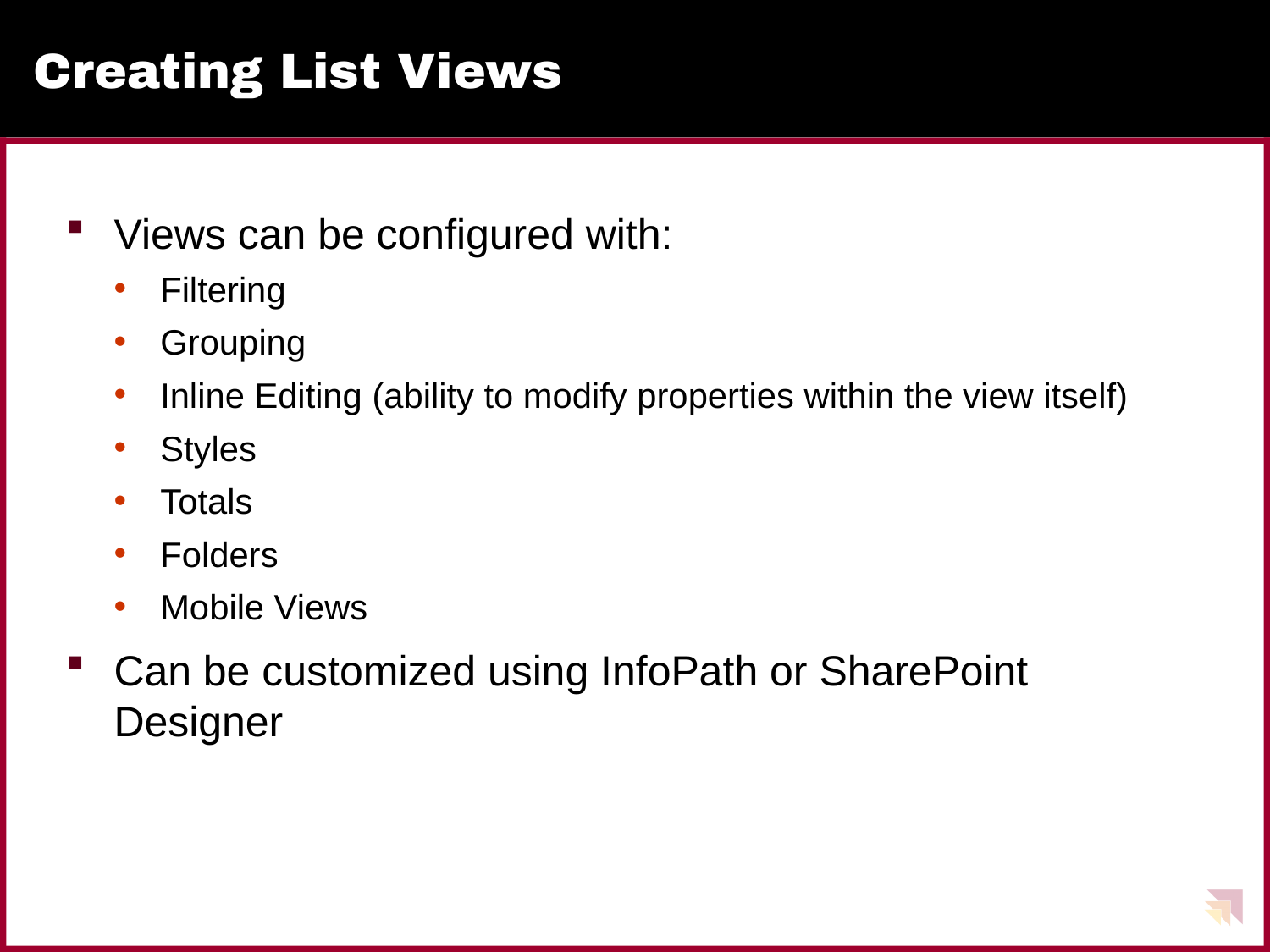

# Creating List Views
Views can be configured with:
Filtering
Grouping
Inline Editing (ability to modify properties within the view itself)
Styles
Totals
Folders
Mobile Views
Can be customized using InfoPath or SharePoint Designer